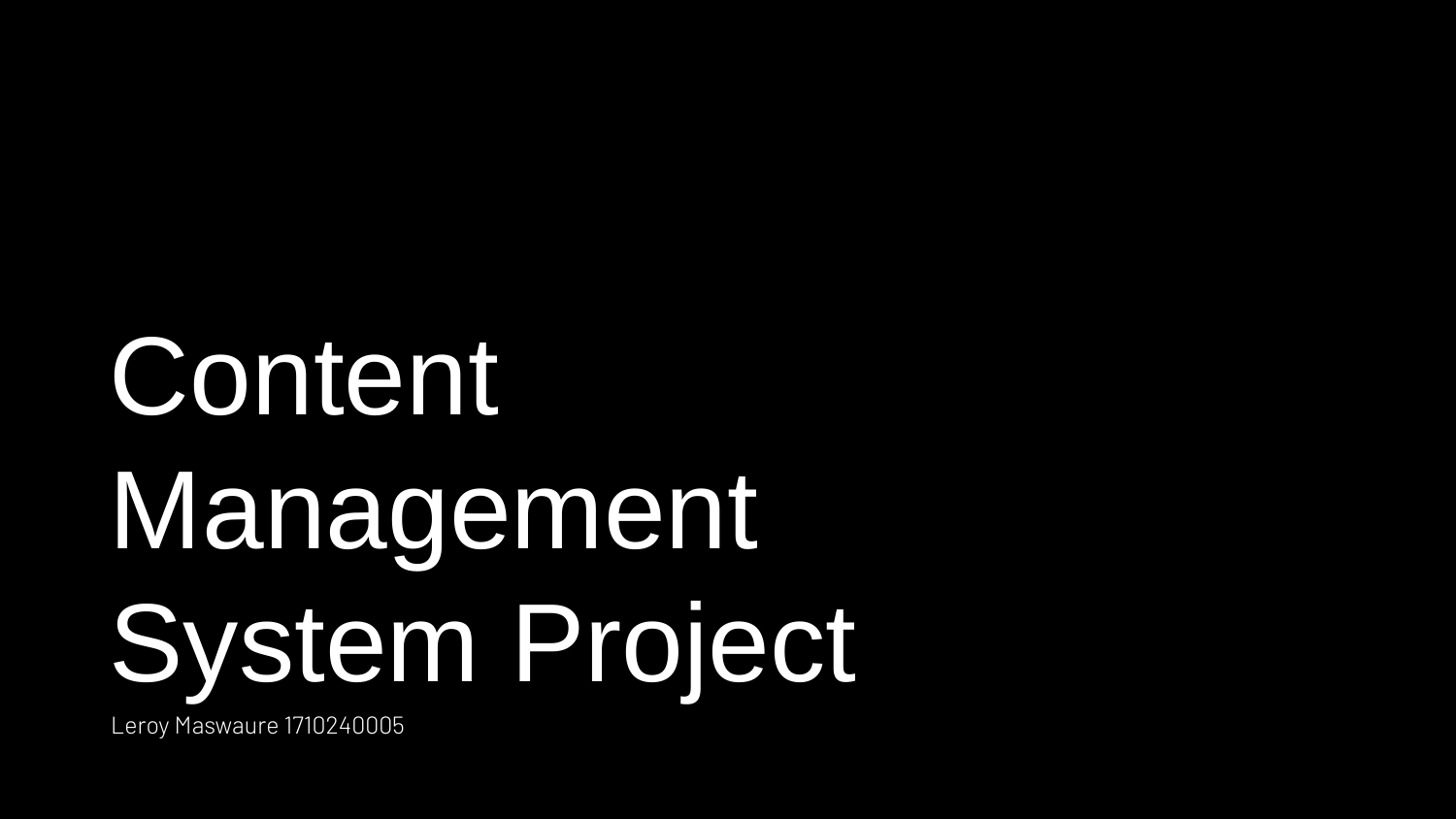

# Content Management System Project
Leroy Maswaure 1710240005